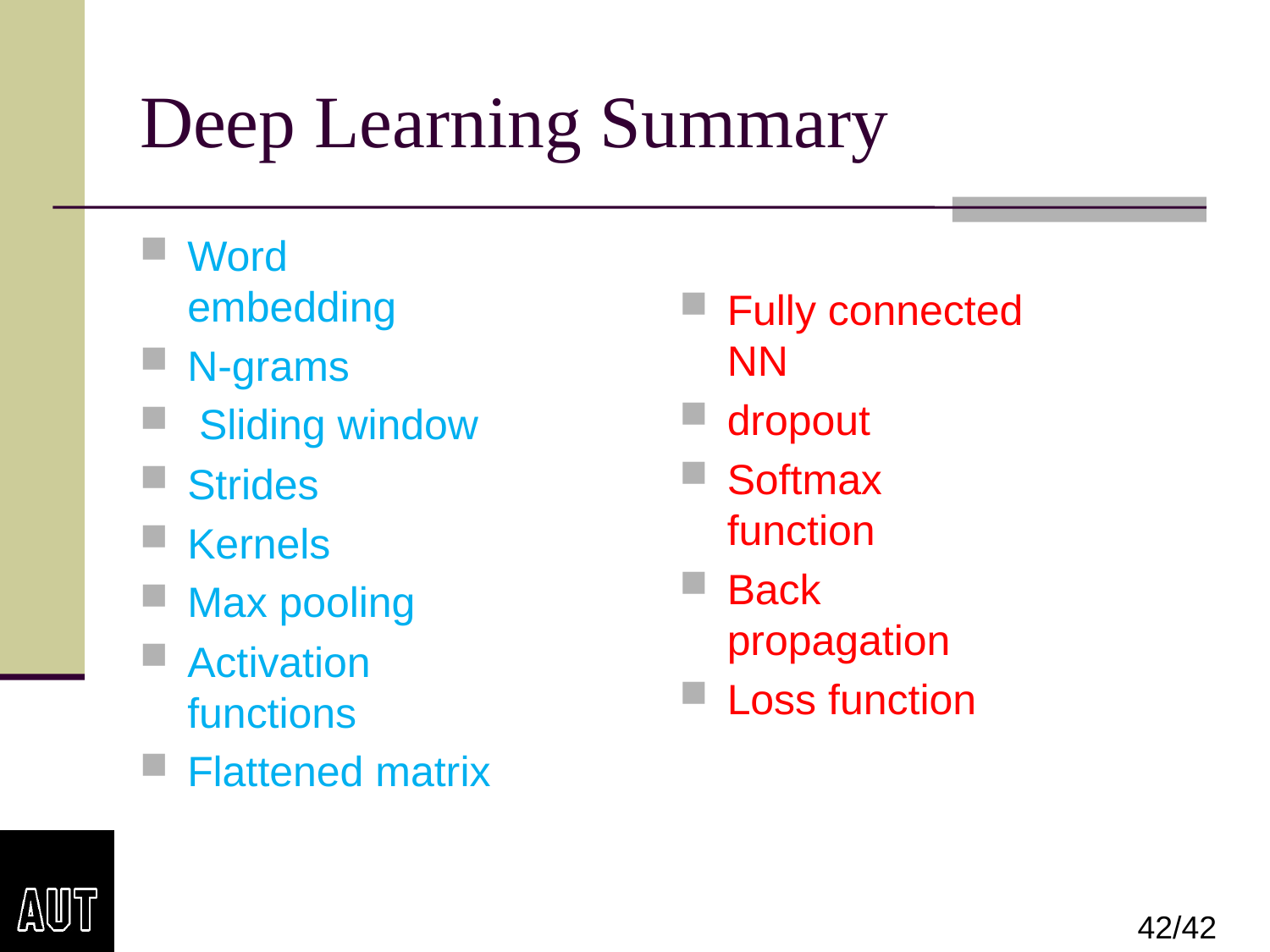

# Deep Learning Summary
Word embedding
N-grams
 Sliding window
Strides
Kernels
Max pooling
Activation functions
Flattened matrix

Fully connected NN
dropout
Softmax function
Back propagation
Loss function